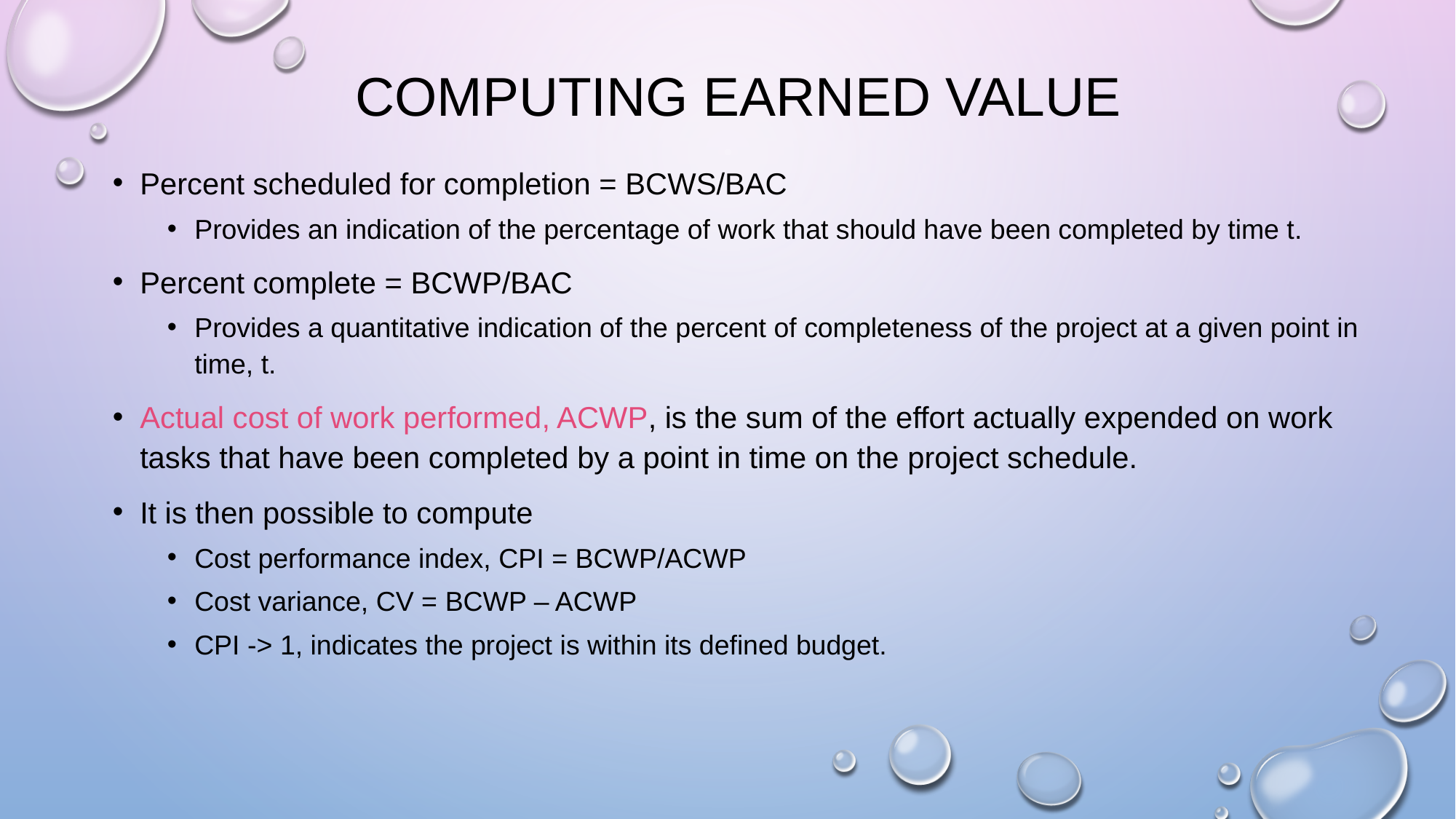

# Computing Earned Value
Percent scheduled for completion = BCWS/BAC
Provides an indication of the percentage of work that should have been completed by time t.
Percent complete = BCWP/BAC
Provides a quantitative indication of the percent of completeness of the project at a given point in time, t.
Actual cost of work performed, ACWP, is the sum of the effort actually expended on work tasks that have been completed by a point in time on the project schedule.
It is then possible to compute
Cost performance index, CPI = BCWP/ACWP
Cost variance, CV = BCWP – ACWP
CPI -> 1, indicates the project is within its defined budget.